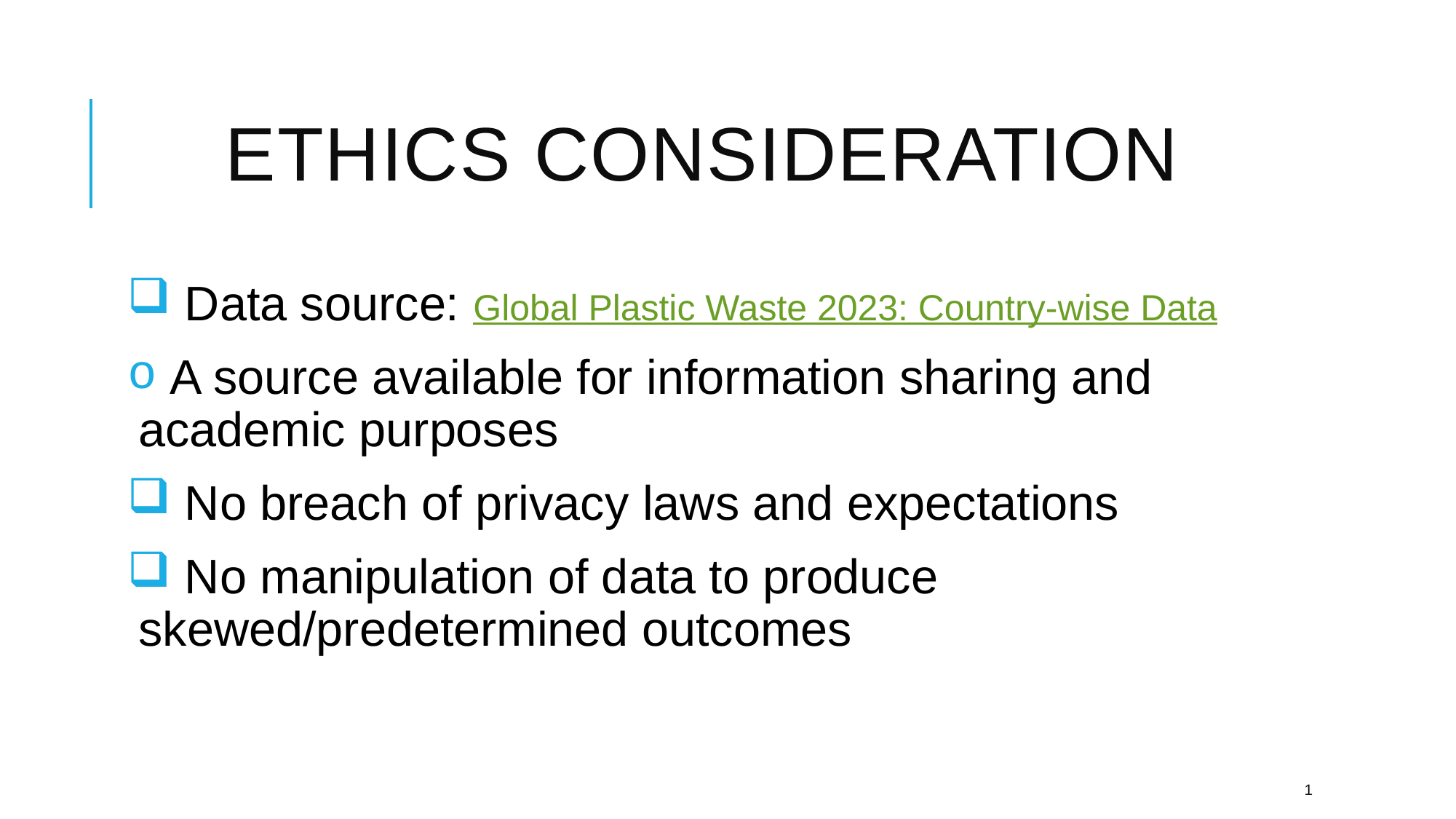

# ETHICS CONSIDERATION
 Data source: Global Plastic Waste 2023: Country-wise Data
 A source available for information sharing and academic purposes
 No breach of privacy laws and expectations
 No manipulation of data to produce skewed/predetermined outcomes

1